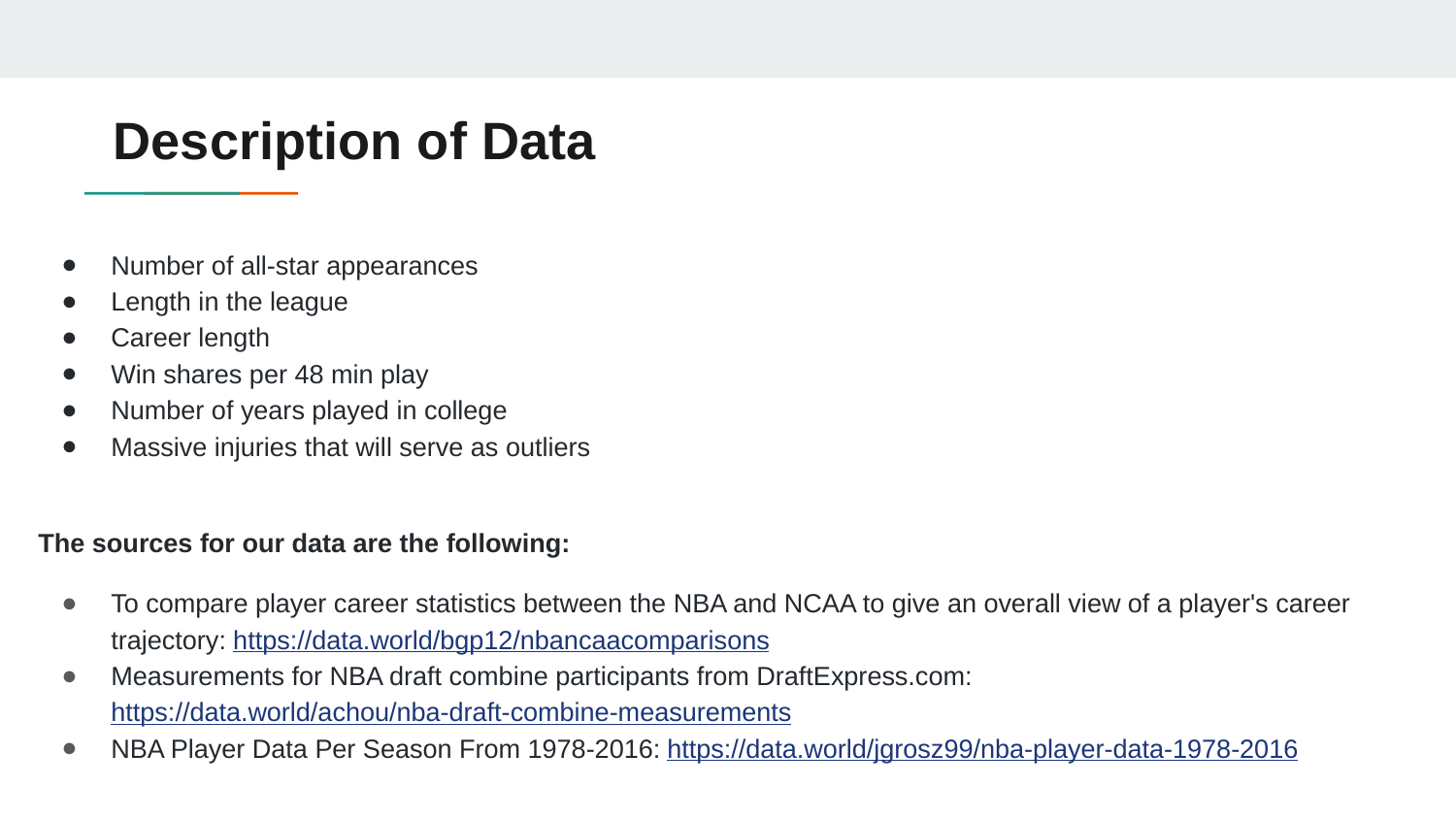

# Description of Data
Number of all-star appearances
Length in the league
Career length
Win shares per 48 min play
Number of years played in college
Massive injuries that will serve as outliers

The sources for our data are the following:
To compare player career statistics between the NBA and NCAA to give an overall view of a player's career trajectory: https://data.world/bgp12/nbancaacomparisons
Measurements for NBA draft combine participants from DraftExpress.com: https://data.world/achou/nba-draft-combine-measurements
NBA Player Data Per Season From 1978-2016: https://data.world/jgrosz99/nba-player-data-1978-2016